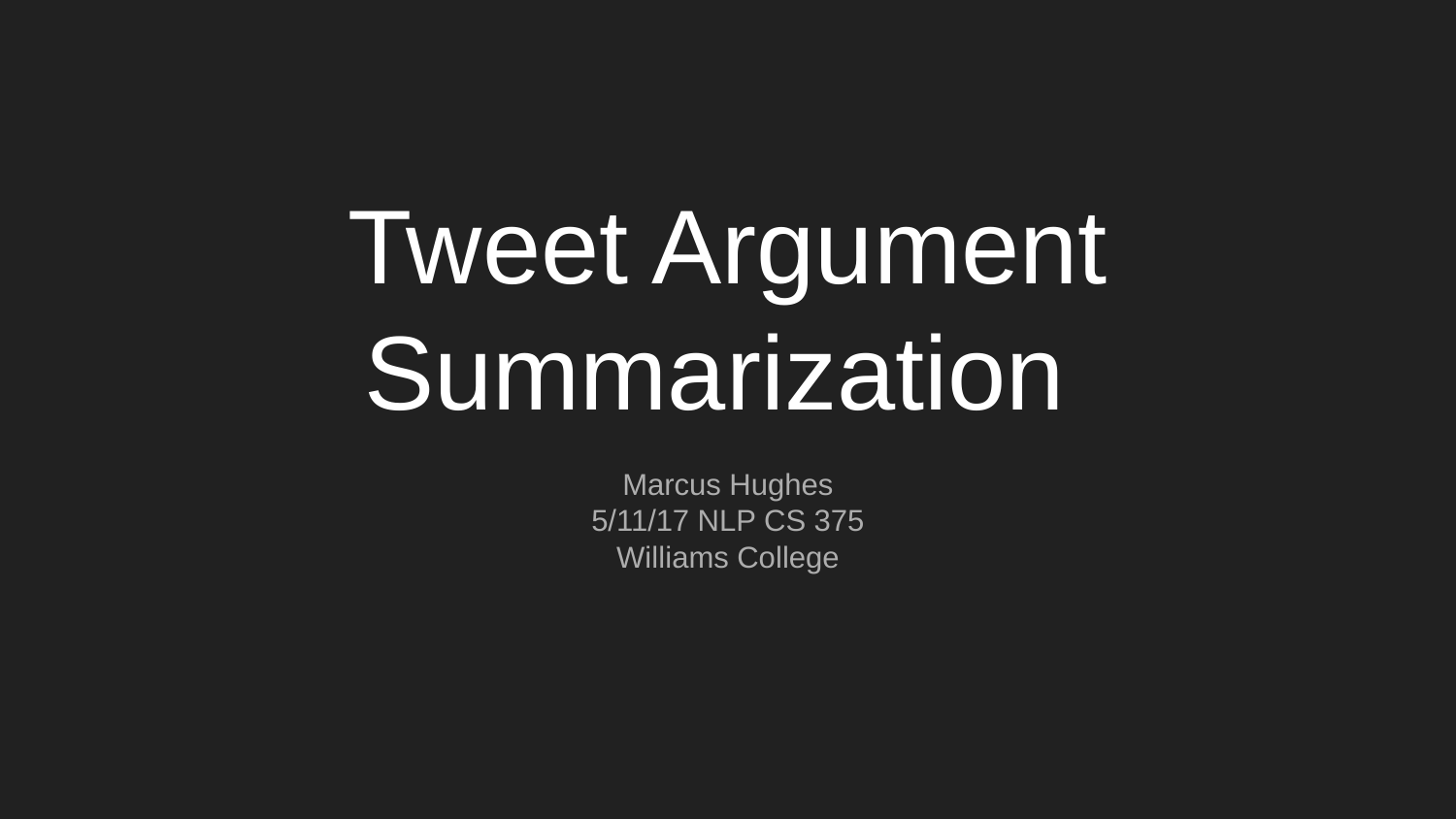

# Tweet Argument Summarization
Marcus Hughes
5/11/17 NLP CS 375
Williams College